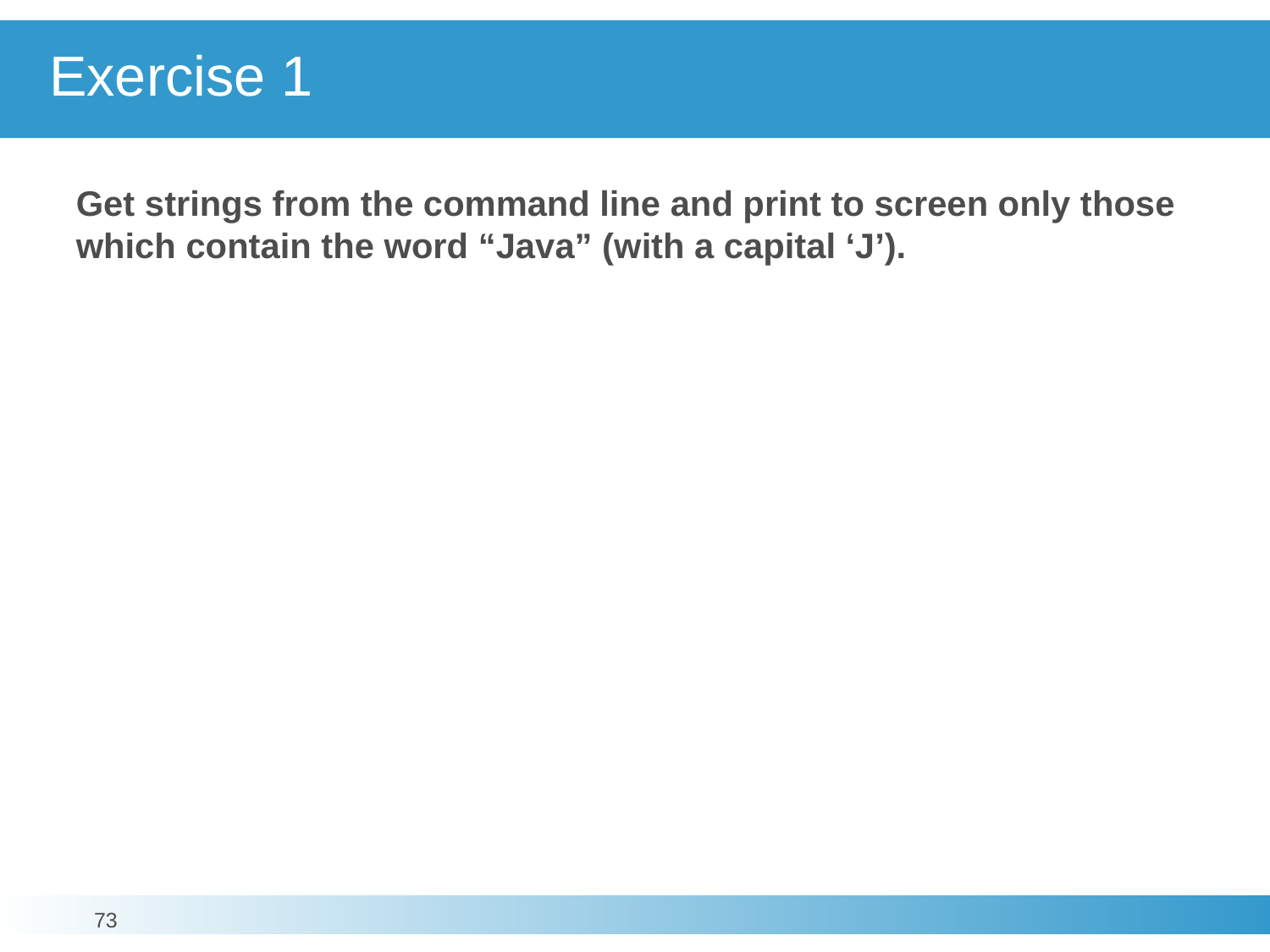

# Exercise 1
Get strings from the command line and print to screen only those which contain the word “Java” (with a capital ‘J’).

73